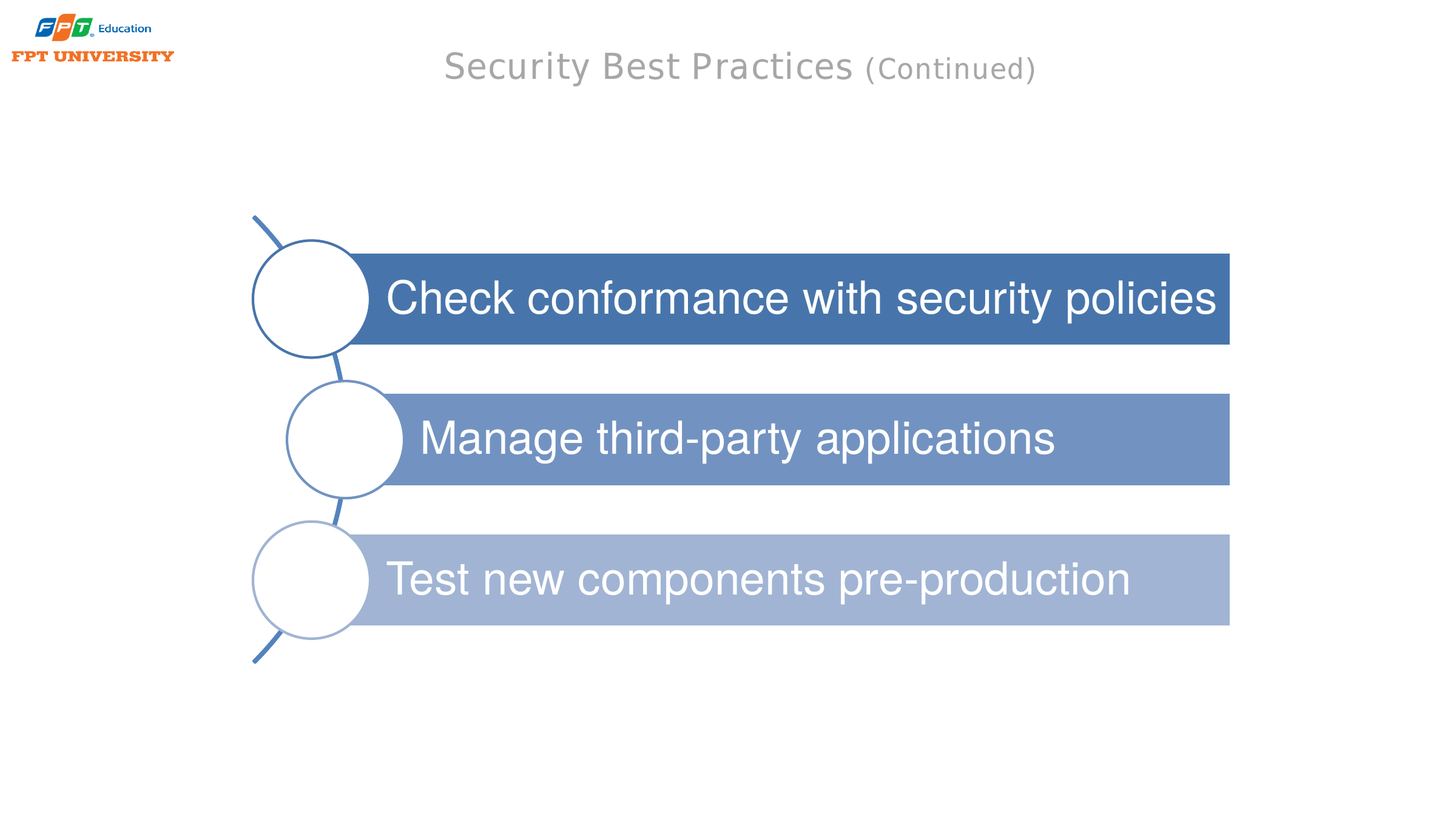

# Security Best Practices (Continued)
Check conformance with security policies
Manage third-party applications
Test new components pre-production